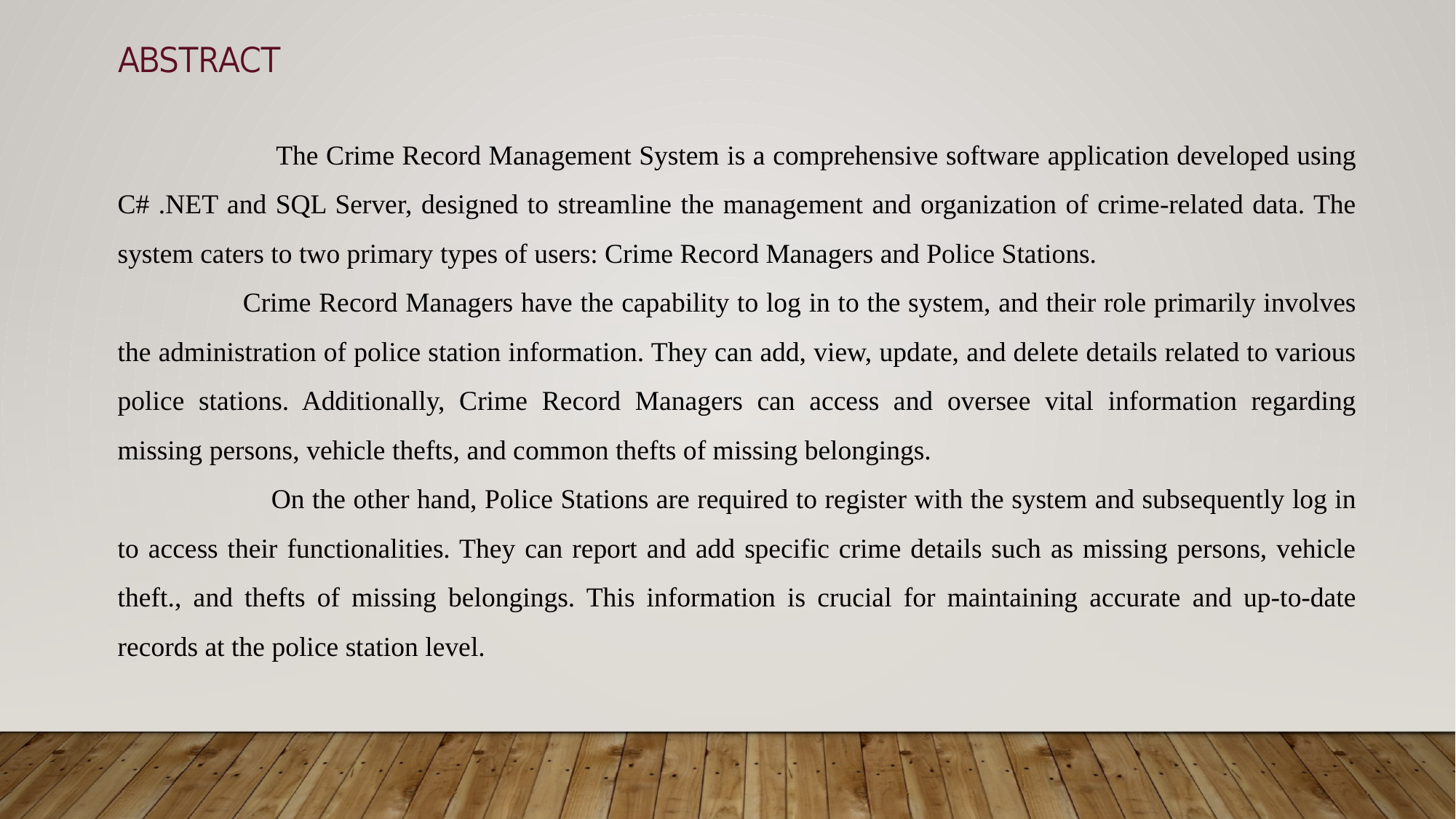

Abstract

                       The Crime Record Management System is a comprehensive software application developed using C# .NET and SQL Server, designed to streamline the management and organization of crime-related data. The system caters to two primary types of users: Crime Record Managers and Police Stations.
                Crime Record Managers have the capability to log in to the system, and their role primarily involves the administration of police station information. They can add, view, update, and delete details related to various police stations. Additionally, Crime Record Managers can access and oversee vital information regarding missing persons, vehicle thefts, and common thefts of missing belongings.
                    On the other hand, Police Stations are required to register with the system and subsequently log in to access their functionalities. They can report and add specific crime details such as missing persons, vehicle theft., and thefts of missing belongings. This information is crucial for maintaining accurate and up-to-date records at the police station level.